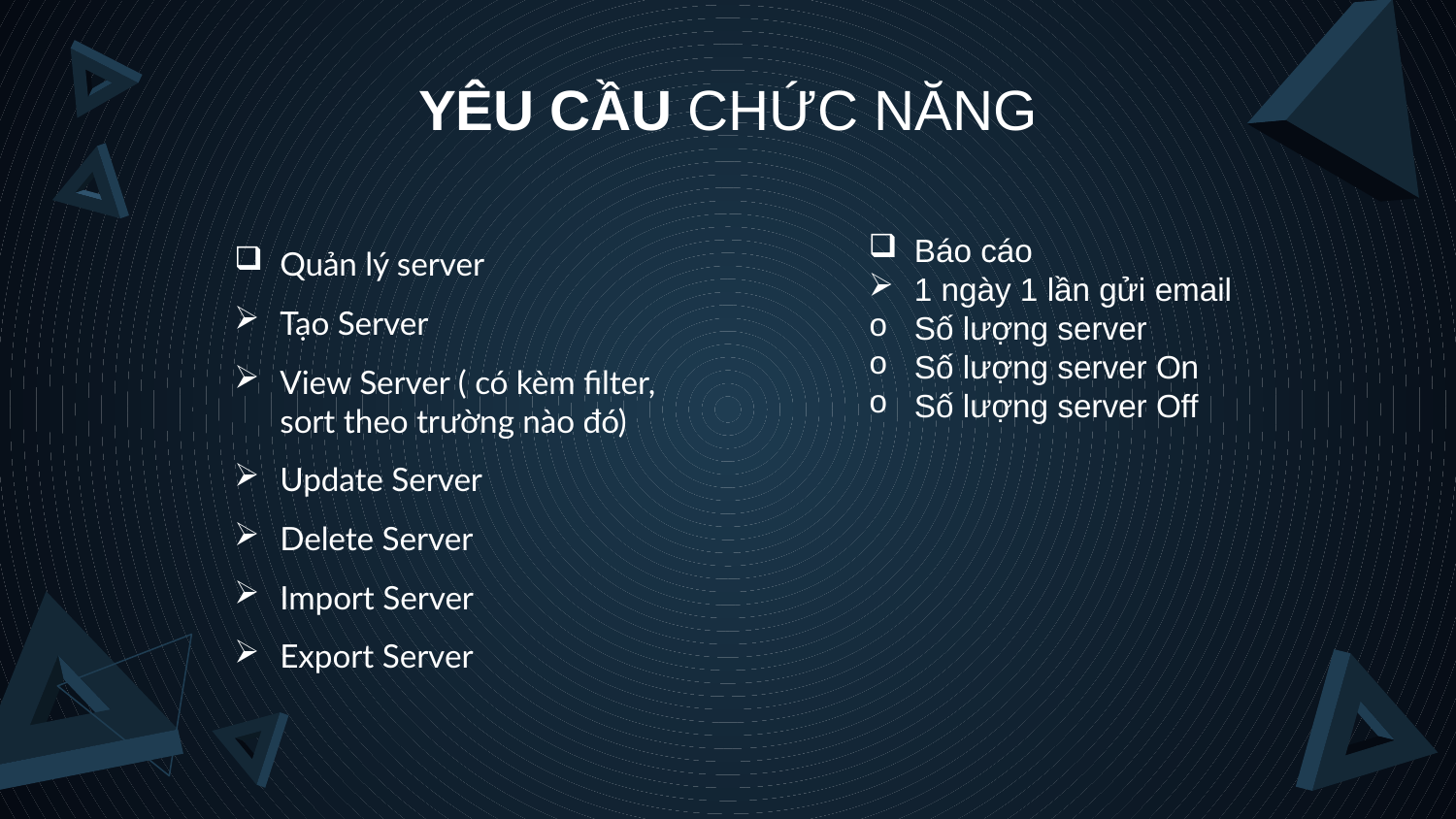

# YÊU CẦU CHỨC NĂNG
Quản lý server
Tạo Server
View Server ( có kèm filter, sort theo trường nào đó)
Update Server
Delete Server
Import Server
Export Server

Báo cáo
1 ngày 1 lần gửi email
Số lượng server
Số lượng server On
Số lượng server Off